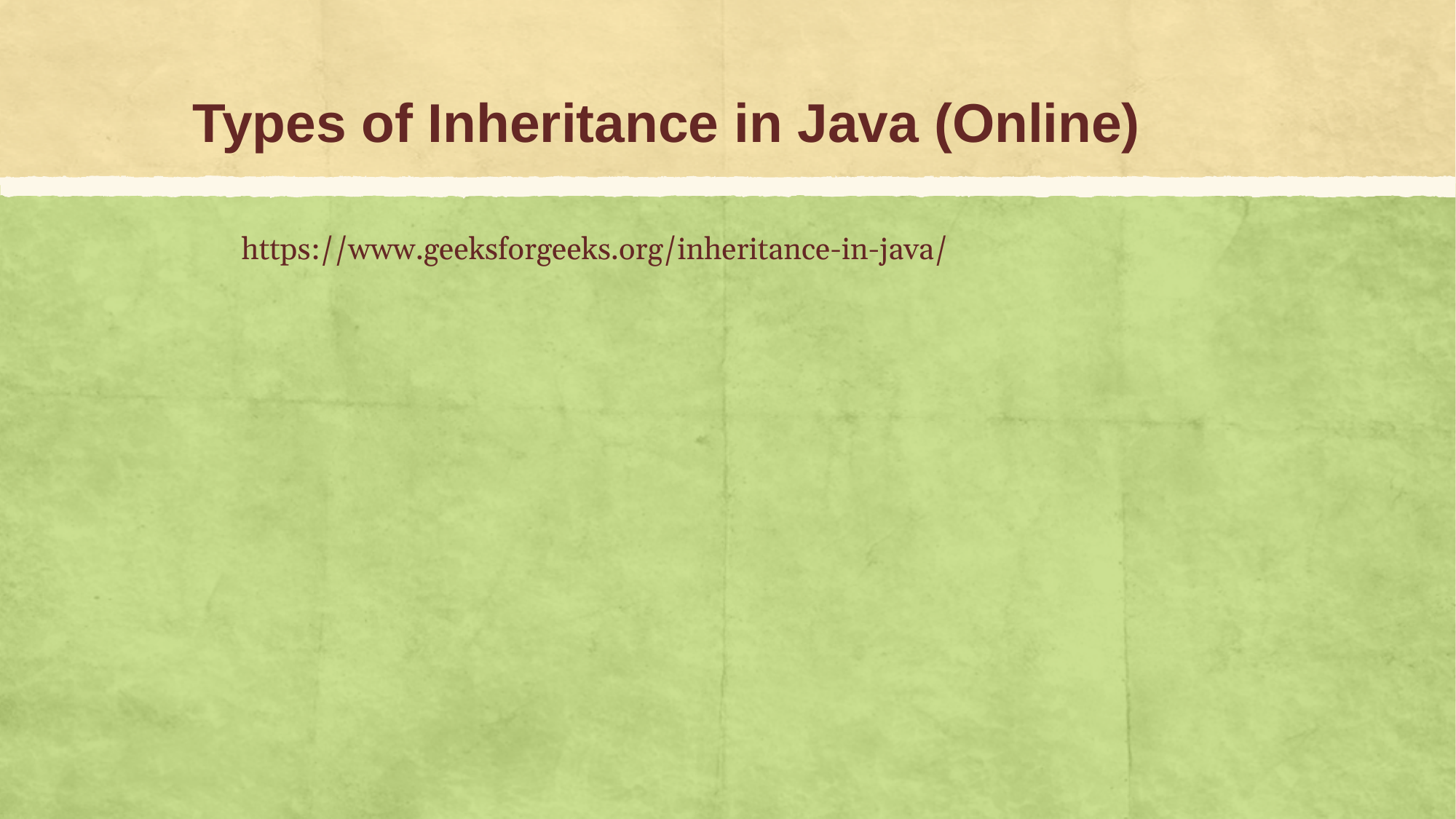

# Types of Inheritance in Java (Online)
https://www.geeksforgeeks.org/inheritance-in-java/